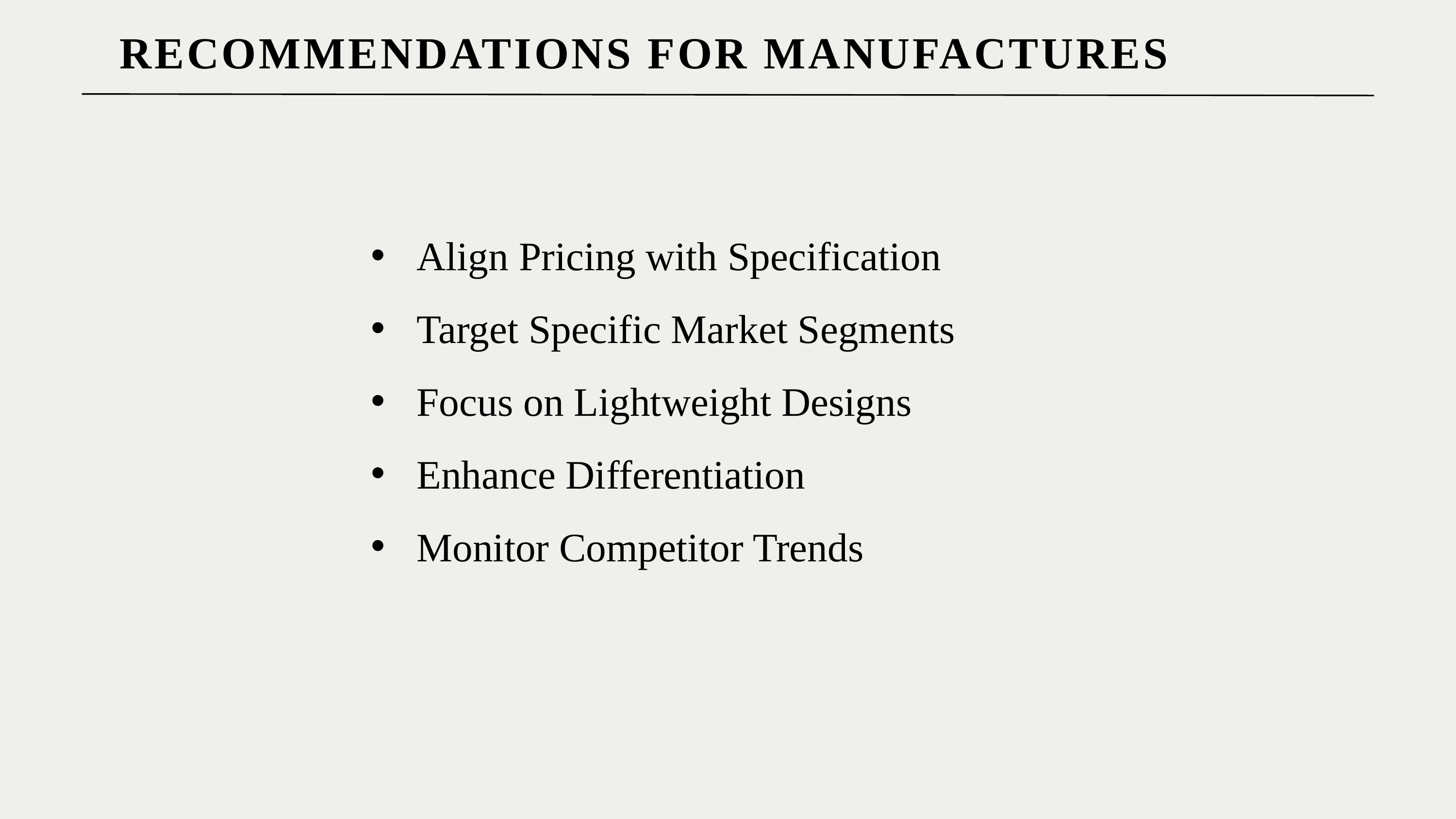

RECOMMENDATIONS FOR MANUFACTURES

Align Pricing with Specification
Target Specific Market Segments
Focus on Lightweight Designs
Enhance Differentiation
Monitor Competitor Trends